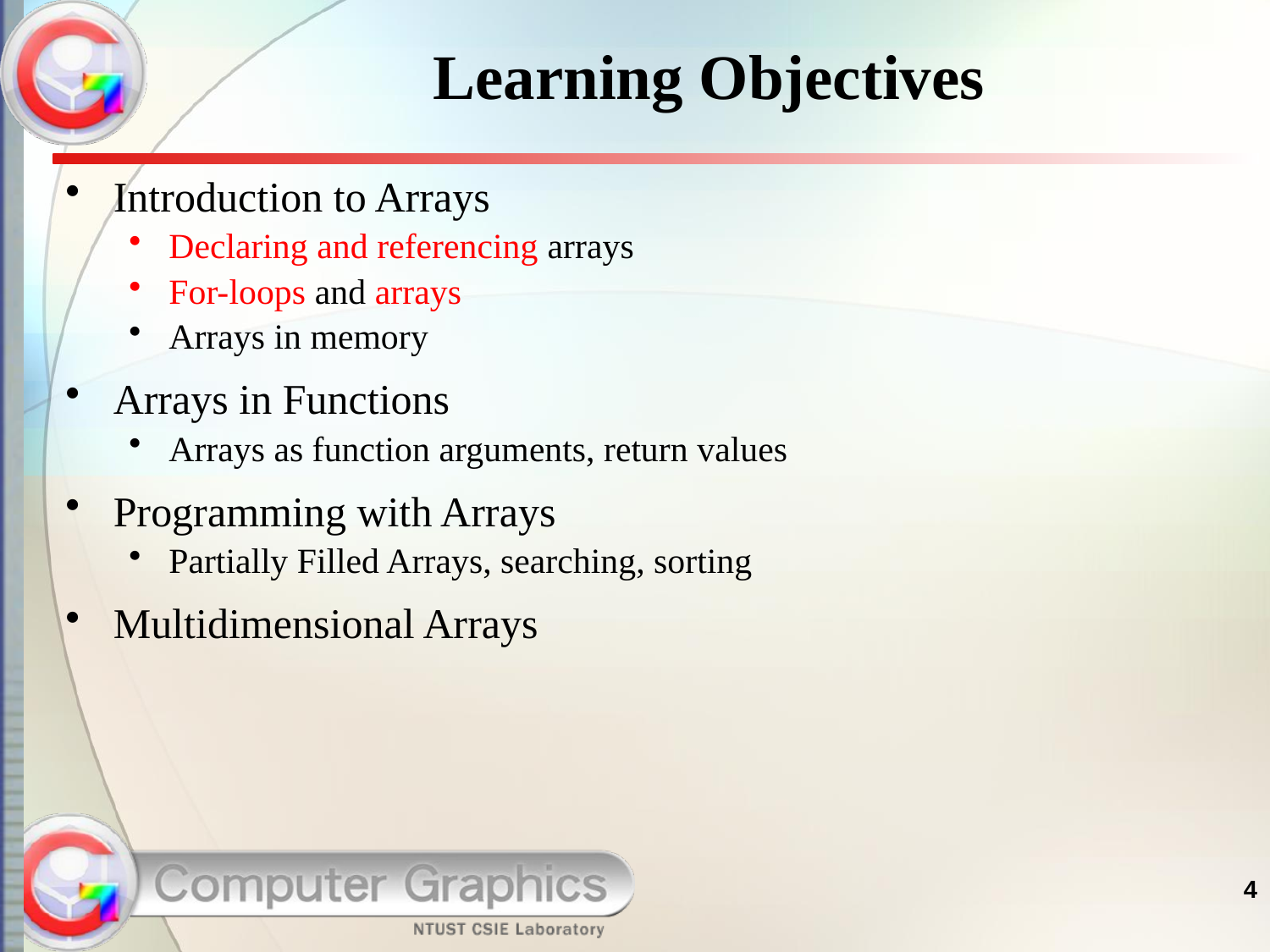

# Learning Objectives
Introduction to Arrays
Declaring and referencing arrays
For-loops and arrays
Arrays in memory
Arrays in Functions
Arrays as function arguments, return values
Programming with Arrays
Partially Filled Arrays, searching, sorting
Multidimensional Arrays
4